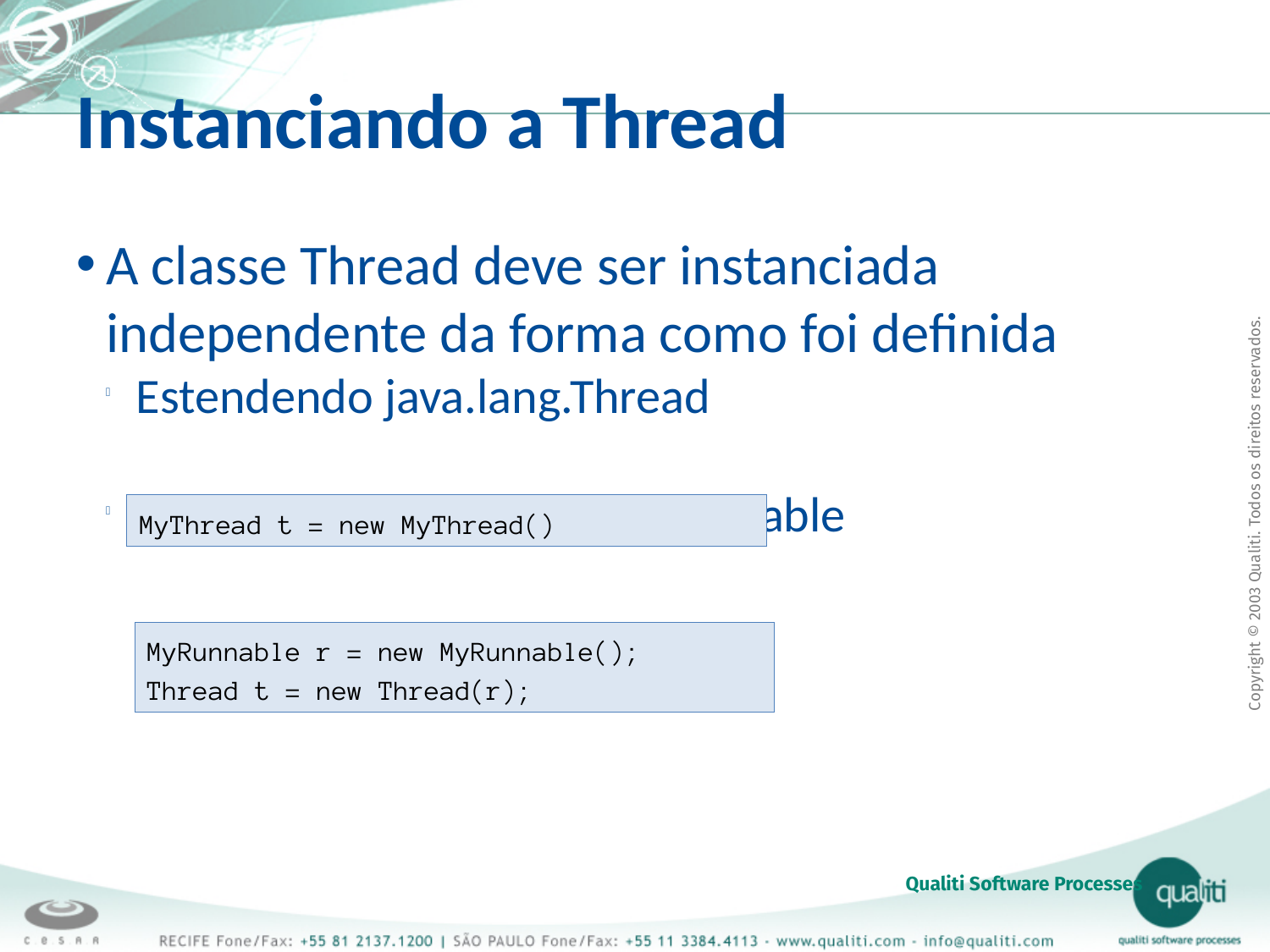

Instanciando a Thread
A classe Thread deve ser instanciada independente da forma como foi definida
Estendendo java.lang.Thread

Implementando java.lang.Runnable

MyThread t = new MyThread()
MyRunnable r = new MyRunnable();
Thread t = new Thread(r);